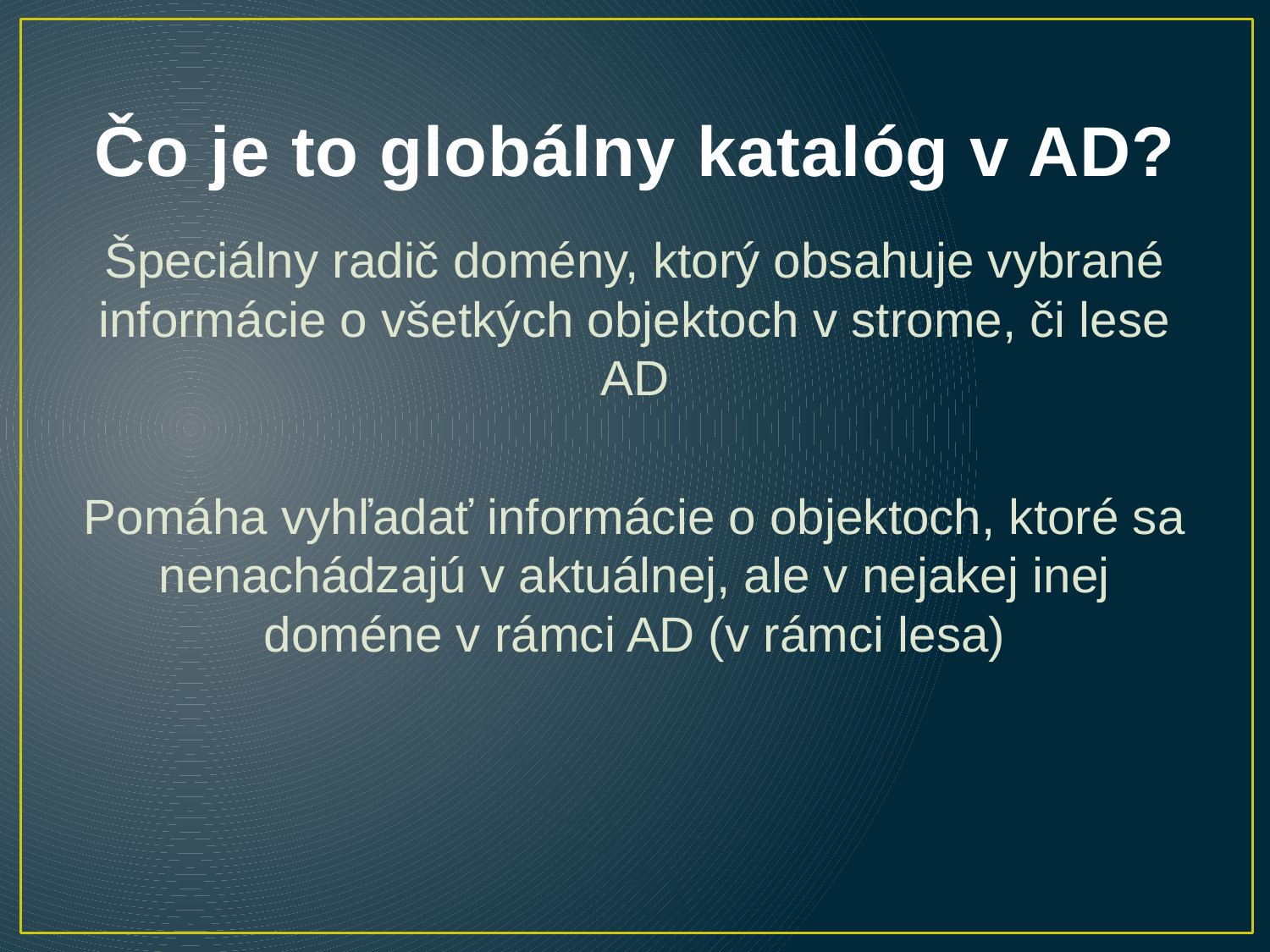

# Čo je to globálny katalóg v AD?
Špeciálny radič domény, ktorý obsahuje vybrané informácie o všetkých objektoch v strome, či lese AD

Pomáha vyhľadať informácie o objektoch, ktoré sa nenachádzajú v aktuálnej, ale v nejakej inej doméne v rámci AD (v rámci lesa)